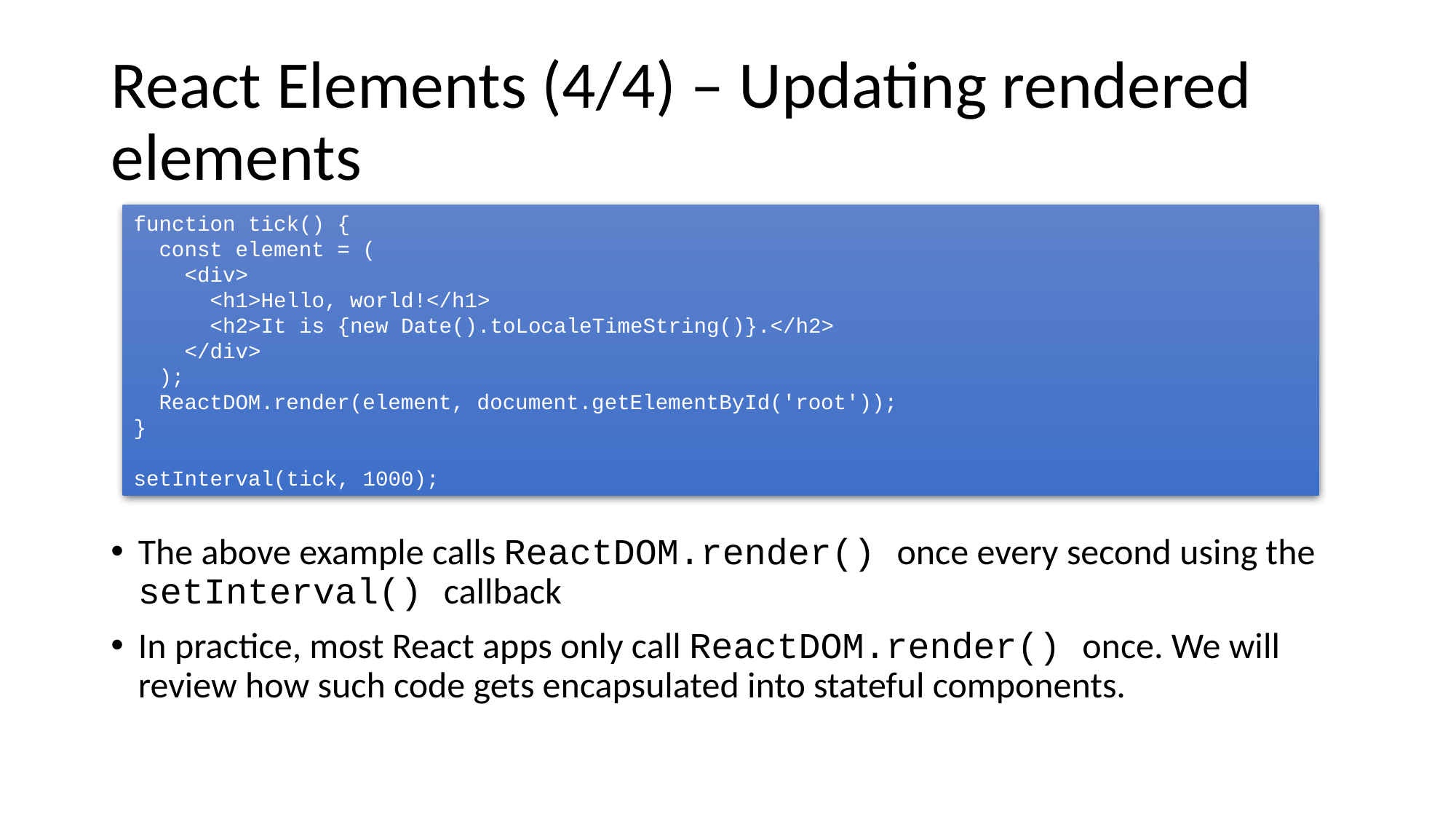

# React Elements (4/4) – Updating rendered elements
function tick() {
  const element = (
    <div>
      <h1>Hello, world!</h1>
      <h2>It is {new Date().toLocaleTimeString()}.</h2>
    </div>
  );
  ReactDOM.render(element, document.getElementById('root'));
}

setInterval(tick, 1000);
The above example calls ReactDOM.render() once every second using the setInterval() callback
In practice, most React apps only call ReactDOM.render() once. We will review how such code gets encapsulated into stateful components.